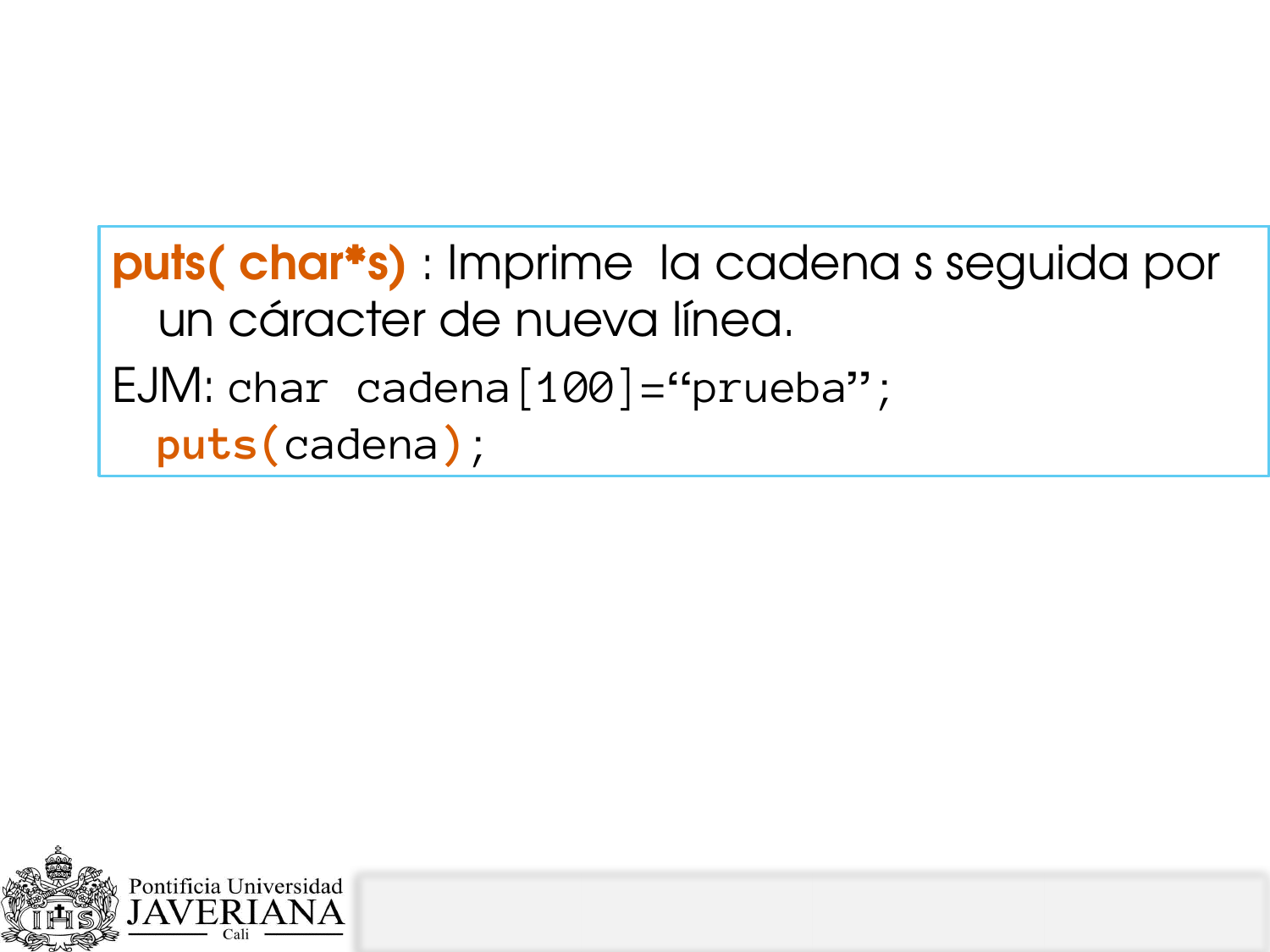

# ¿Cómo imprimir cadenas?
puts( char*s) : Imprime  la cadena s seguida por un cáracter de nueva línea.
EJM: char cadena[100]=“prueba”;  	puts(cadena);